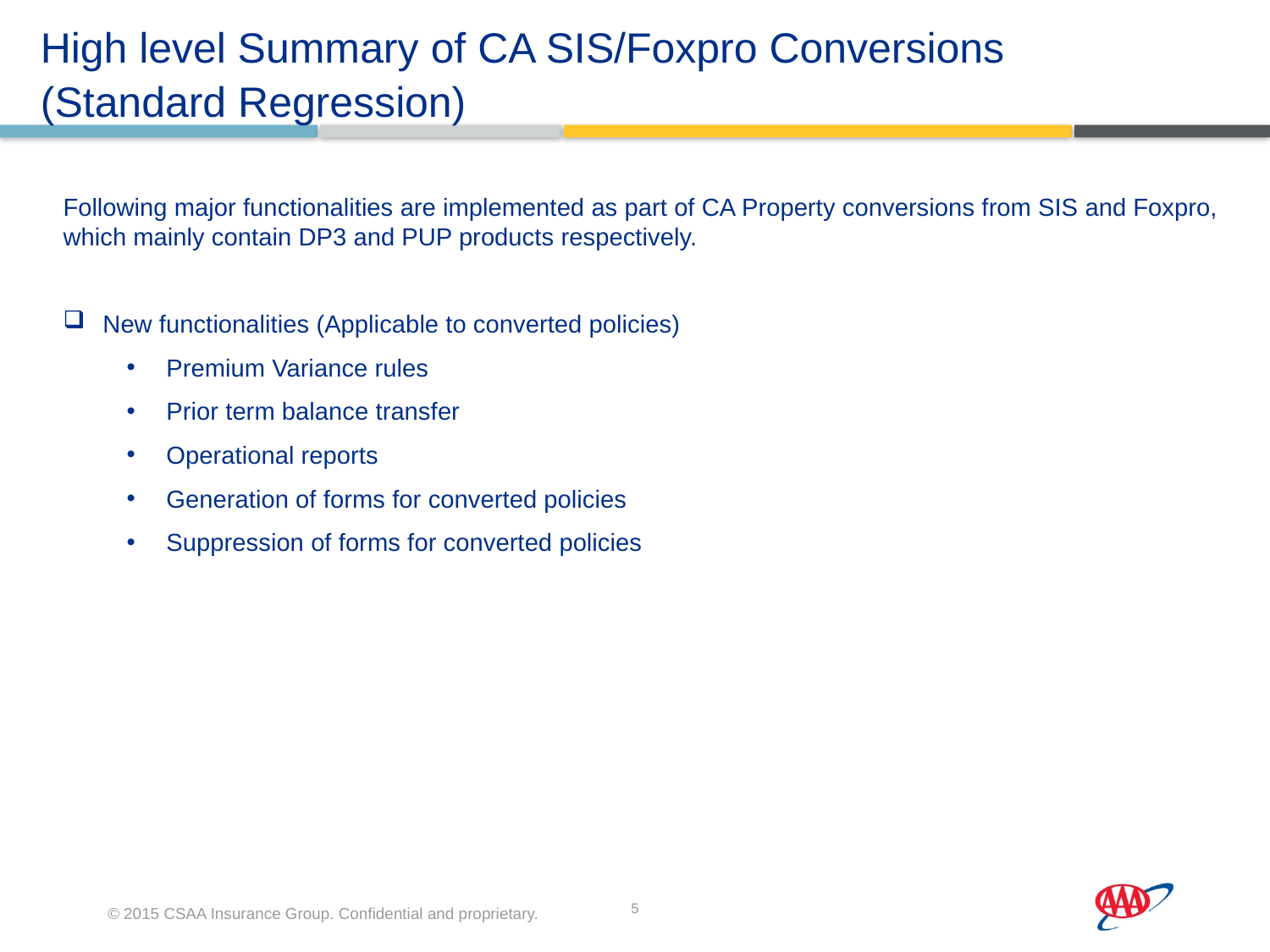

High level Summary of CA SIS/Foxpro Conversions (Standard Regression)
Following major functionalities are implemented as part of CA Property conversions from SIS and Foxpro, which mainly contain DP3 and PUP products respectively.

New functionalities (Applicable to converted policies)
Premium Variance rules
Prior term balance transfer
Operational reports
Generation of forms for converted policies
Suppression of forms for converted policies